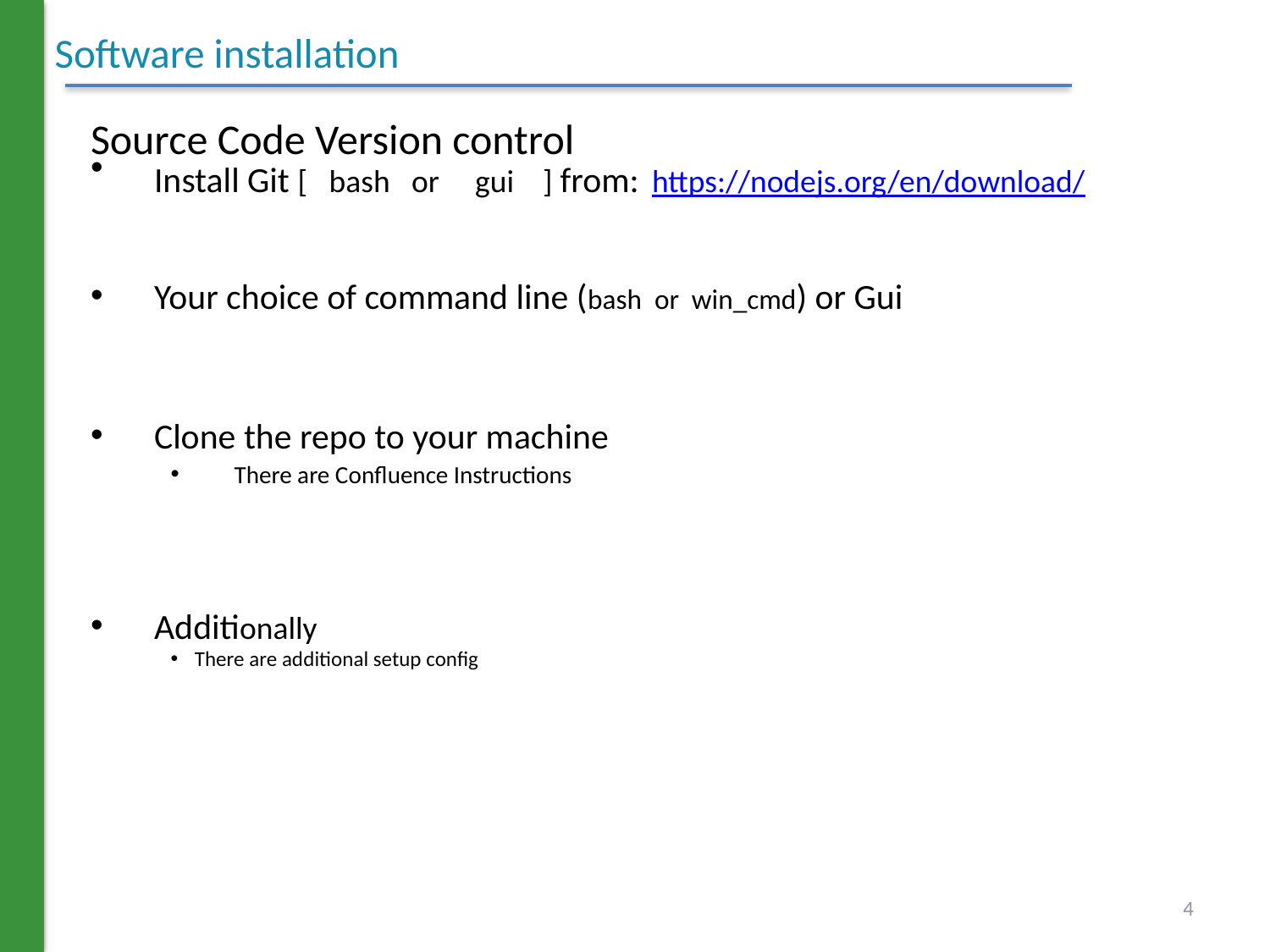

# Software installation

Source Code Version control
Install Git [   bash   or     gui    ] from: https://nodejs.org/en/download/

Your choice of command line (bash  or  win_cmd) or Gui

Clone the repo to your machine
There are Confluence Instructions

Additionally
There are additional setup config

4